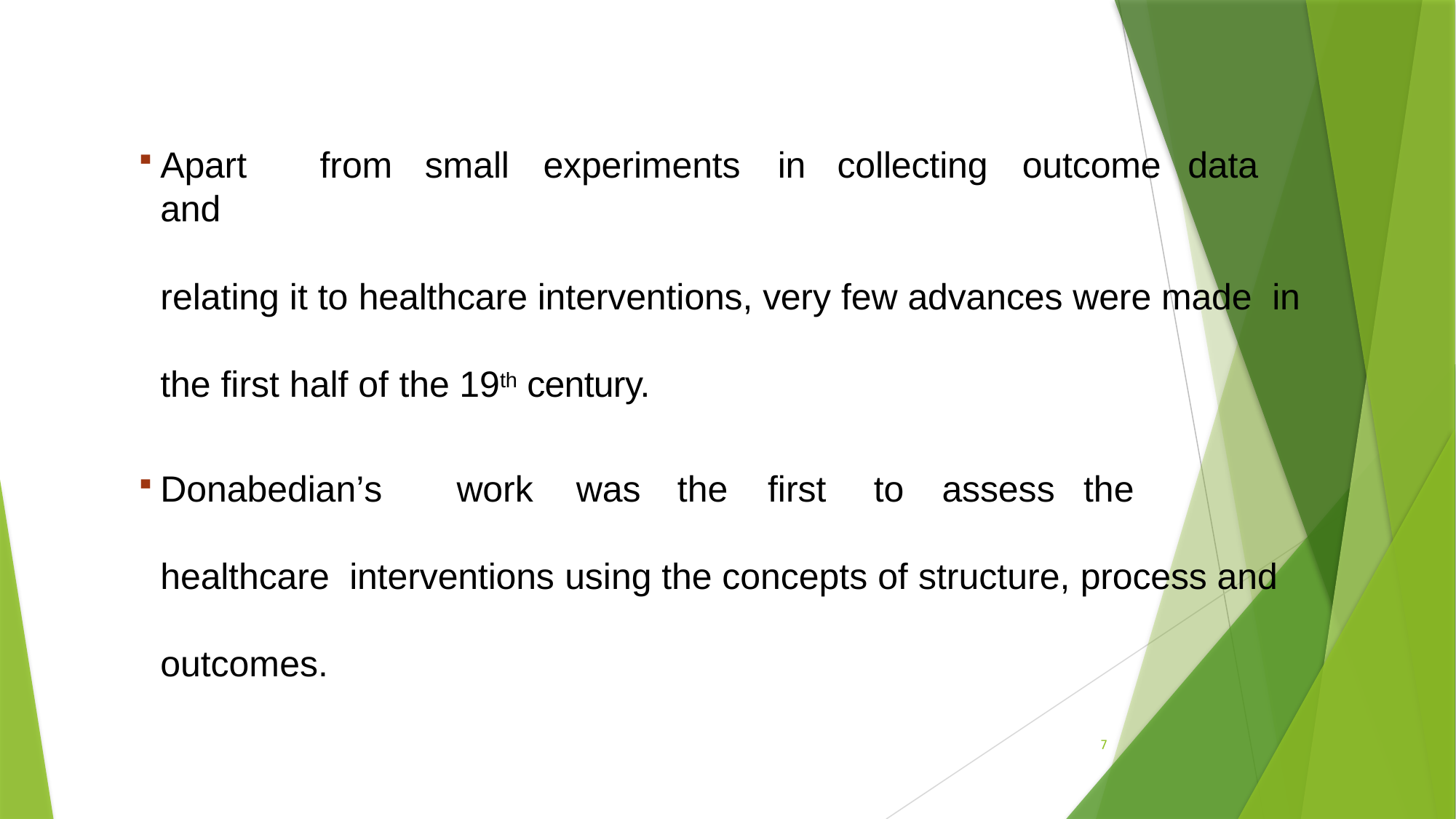

Apart	from	small	experiments	in	collecting	outcome	data	and
relating it to healthcare interventions, very few advances were made  in the first half of the 19th century.
Donabedian’s	work	was	the	first	to	assess	the	healthcare  interventions using the concepts of structure, process and outcomes.
7